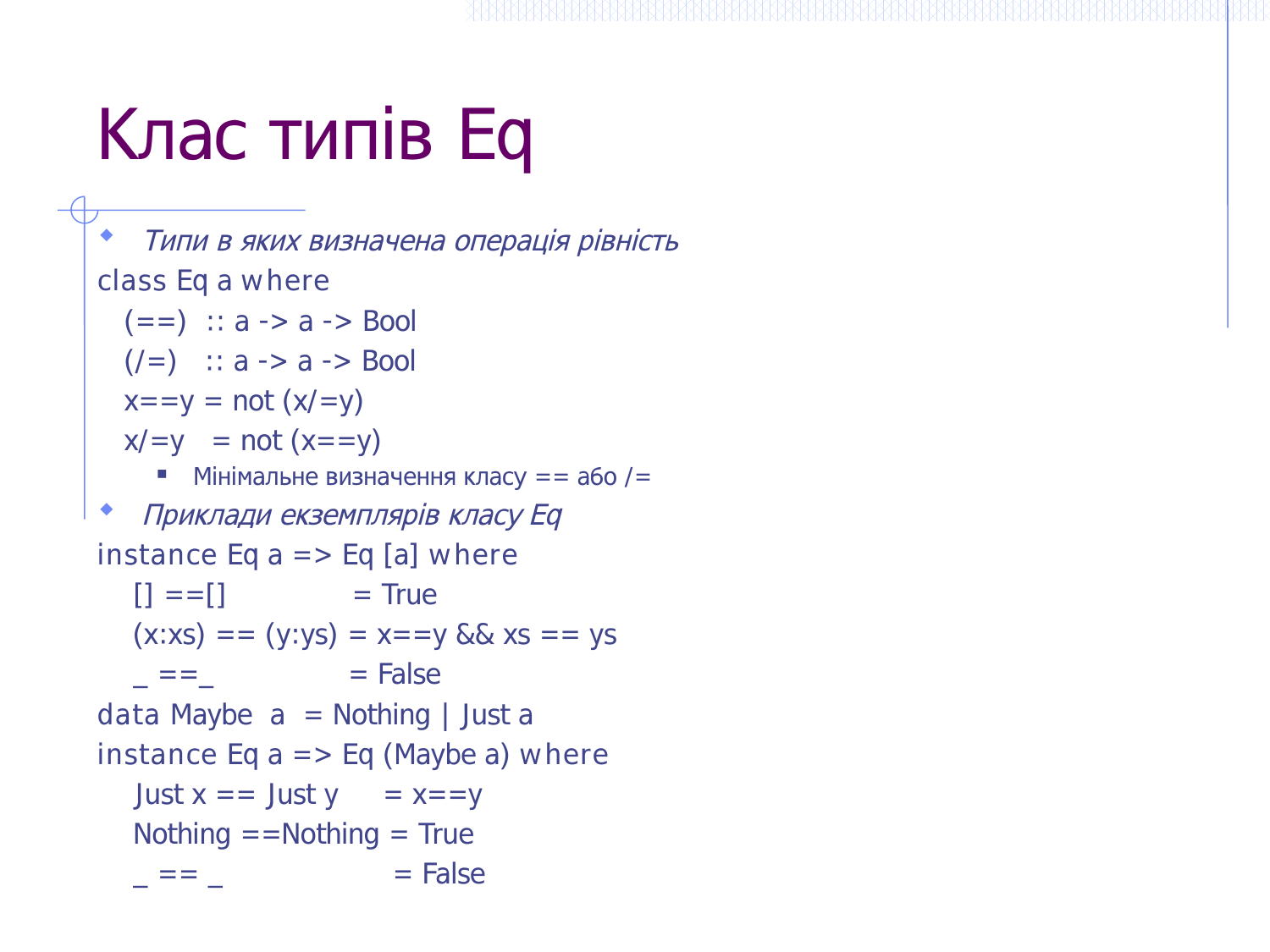

# Клас типів Eq
Типи в яких визначена операція рівність
class Eq a where
   (==)  :: a -> a -> Bool
   (/=)   :: a -> a -> Bool
   x==y = not (x/=y)
   x/=y   = not (x==y)
Мінімальне визначення класу == або /=
Приклади екземплярів класу Eq
instance Eq a => Eq [a] where
    [] ==[]              = True
    (x:xs) == (y:ys) = x==y && xs == ys
    _ ==_               = False
data Maybe  a  = Nothing | Just a
instance Eq a => Eq (Maybe a) where
    Just x == Just y     = x==y
    Nothing ==Nothing = True
    _ == _                   = False